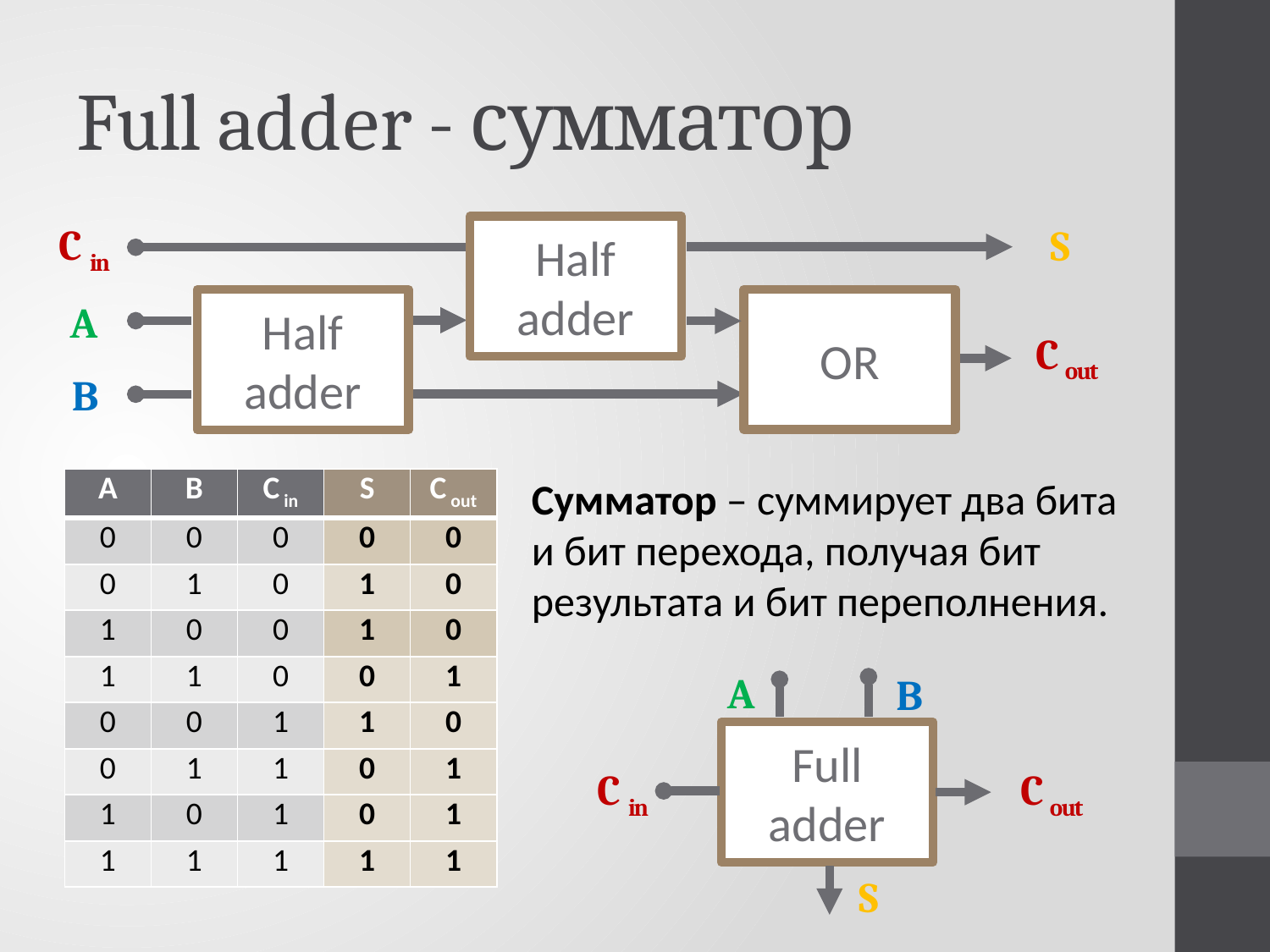

# Full adder - сумматор
Half
adder
S
C in
OR
Half
adder
S
A
C out
B
Сумматор – суммирует два бита и бит перехода, получая бит результата и бит переполнения.
| A | B | С in | S | C out |
| --- | --- | --- | --- | --- |
| 0 | 0 | 0 | 0 | 0 |
| 0 | 1 | 0 | 1 | 0 |
| 1 | 0 | 0 | 1 | 0 |
| 1 | 1 | 0 | 0 | 1 |
| 0 | 0 | 1 | 1 | 0 |
| 0 | 1 | 1 | 0 | 1 |
| 1 | 0 | 1 | 0 | 1 |
| 1 | 1 | 1 | 1 | 1 |
A
B
Full adder
C in
C out
S